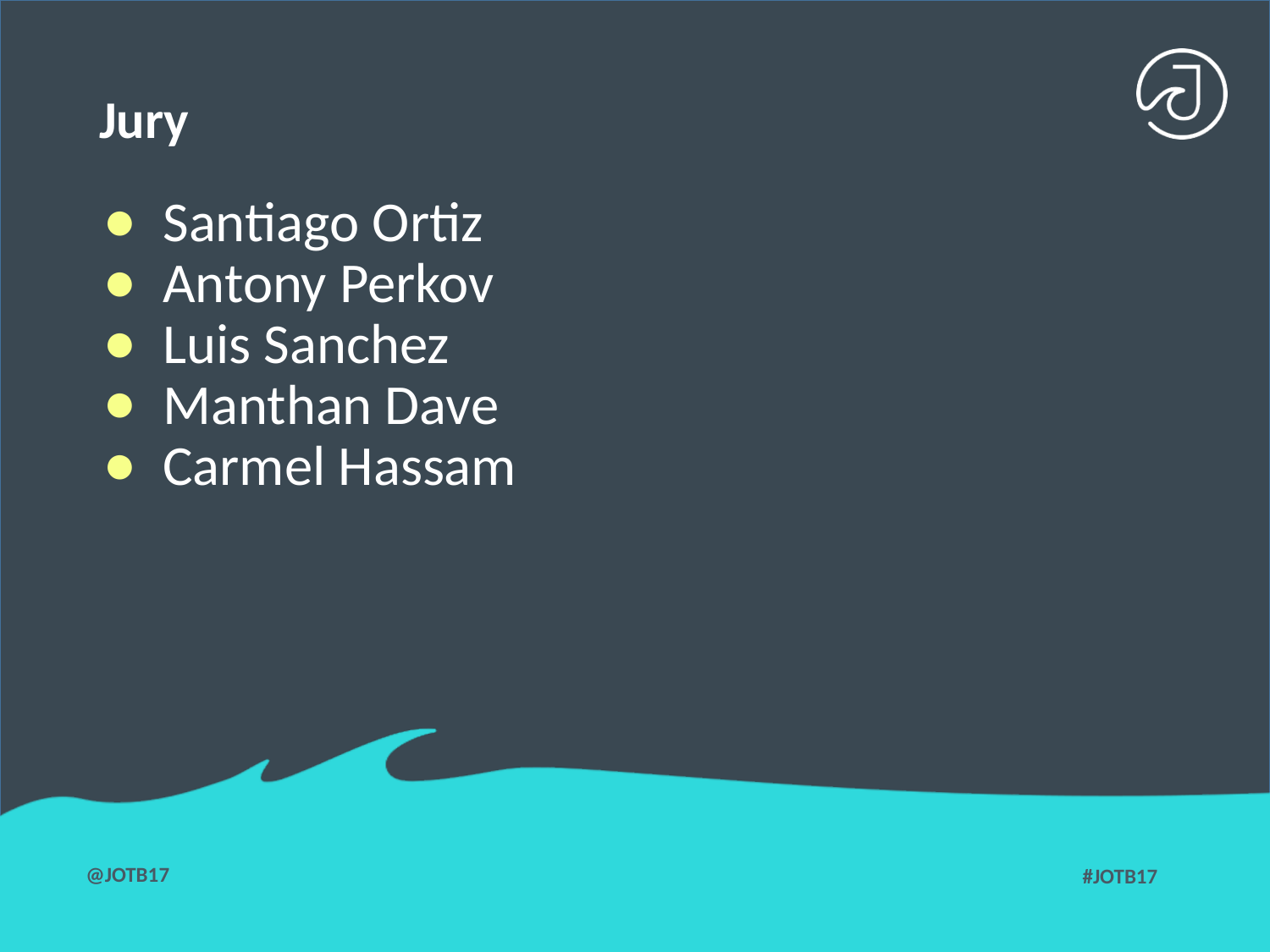

# Jury
Santiago Ortiz
Antony Perkov
Luis Sanchez
Manthan Dave
Carmel Hassam